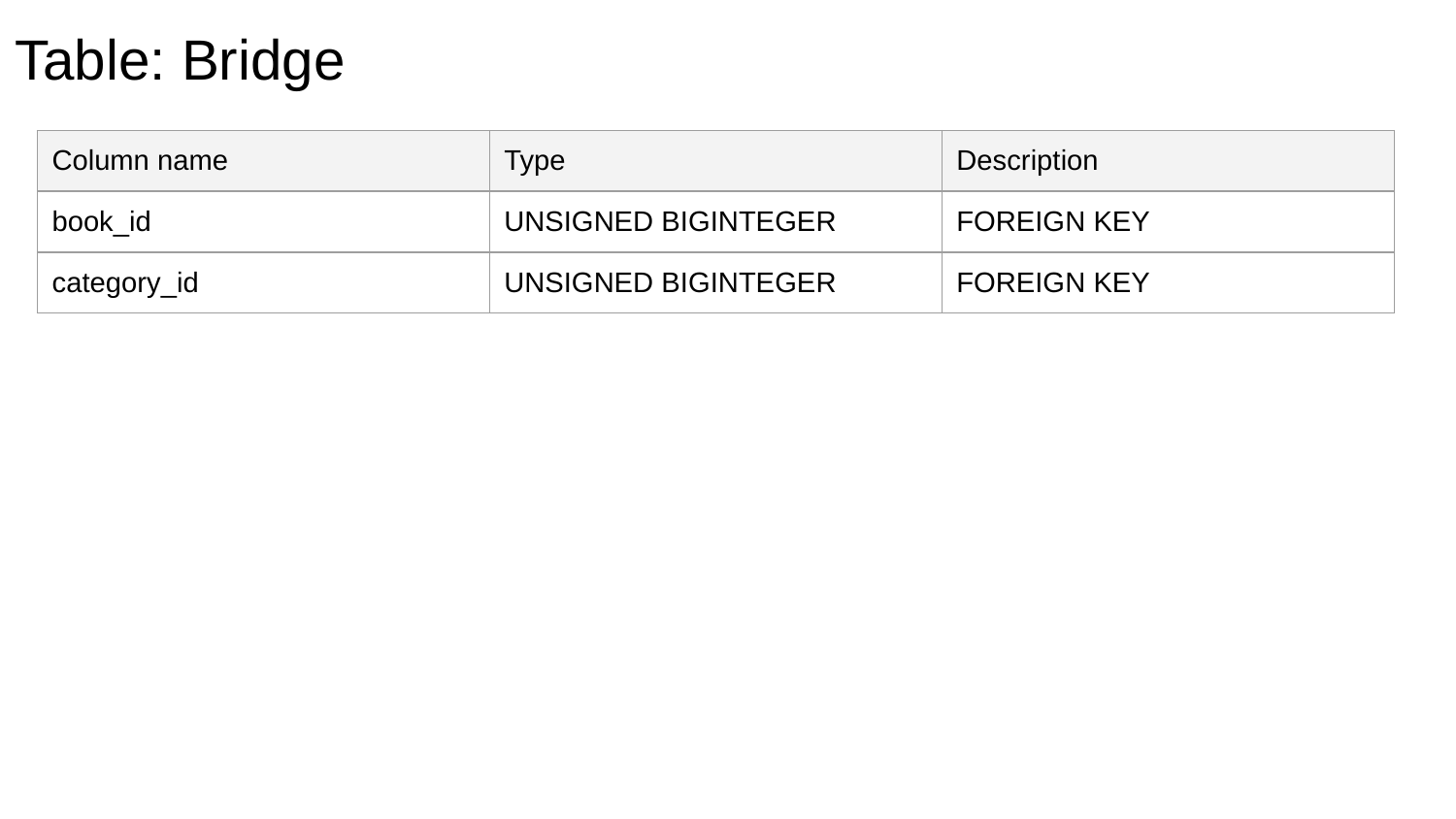

# Table: Bridge
| Column name | Type | Description |
| --- | --- | --- |
| book\_id | UNSIGNED BIGINTEGER | FOREIGN KEY |
| category\_id | UNSIGNED BIGINTEGER | FOREIGN KEY |